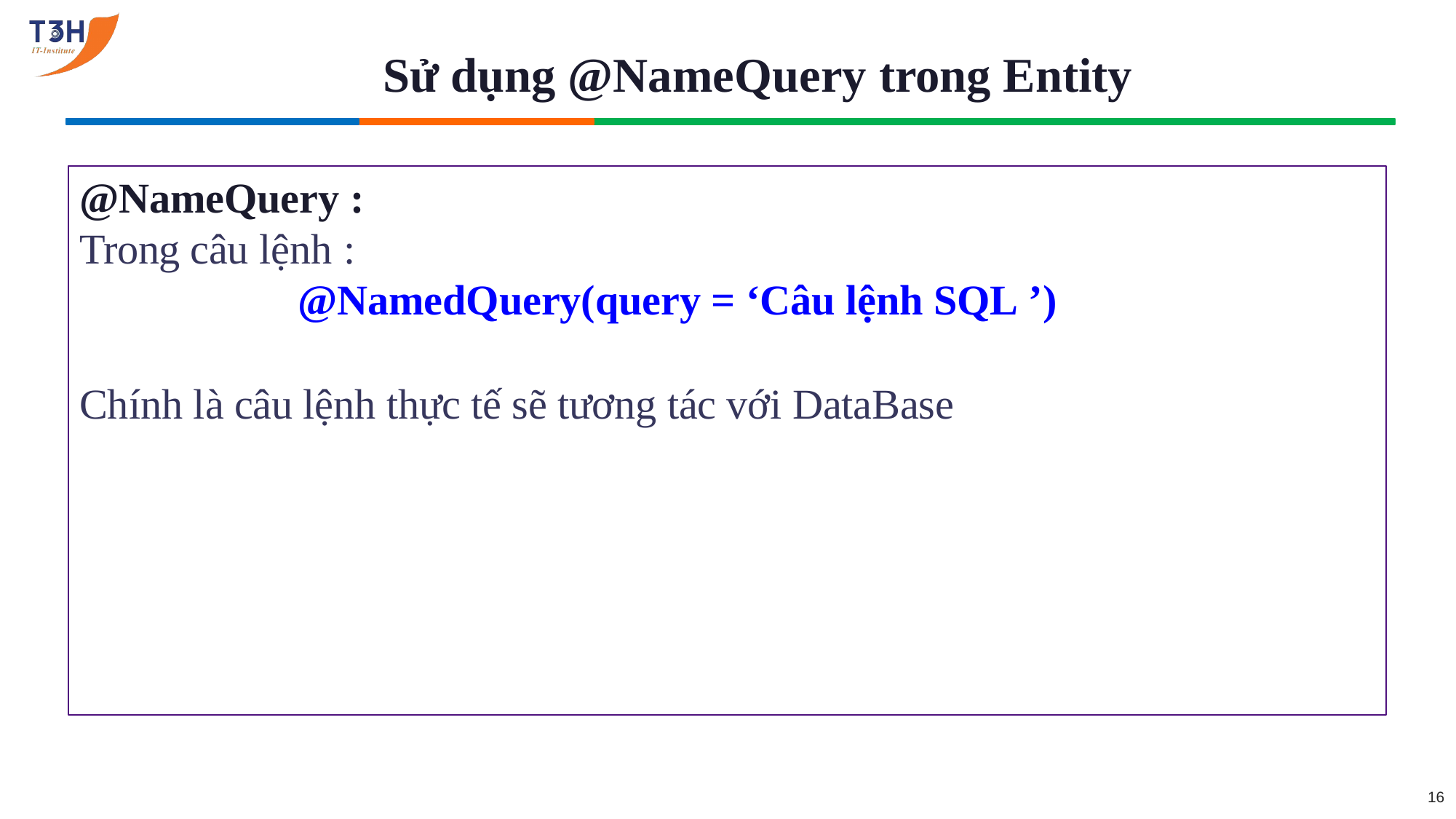

# Sử dụng @NameQuery trong Entity

@NameQuery :
Trong câu lệnh :
@NamedQuery(query = ‘Câu lệnh SQL ’)

Chính là câu lệnh thực tế sẽ tương tác với DataBase
16